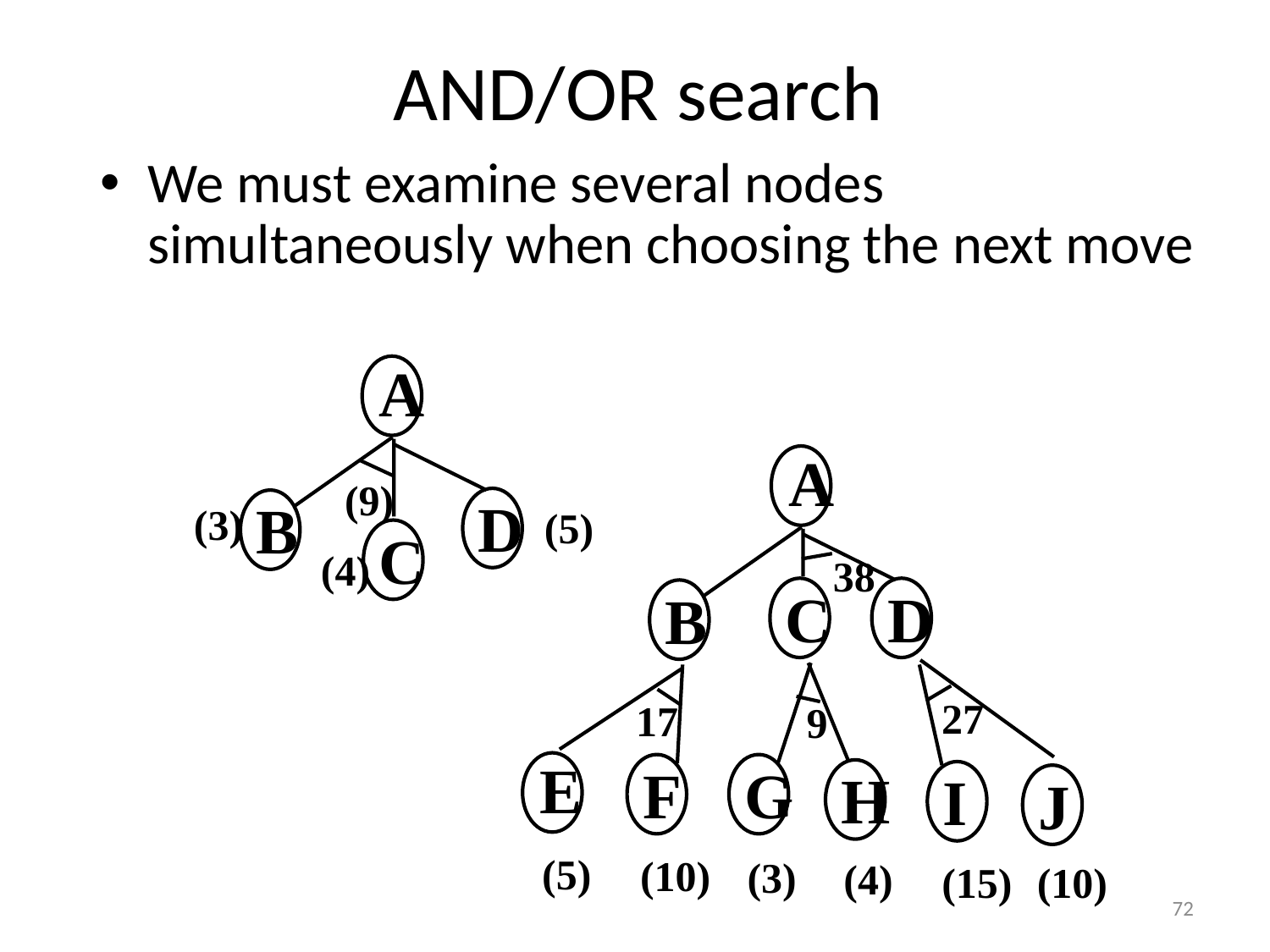

# AND/OR search
We must examine several nodes simultaneously when choosing the next move

A

(9)

D
B
(3)
(5)

C
(4)

A

38

C
D
B

27
17
9

E

F
G

H
I
J
(5)
(10)
(3)
(4)
(15)
(10)
72